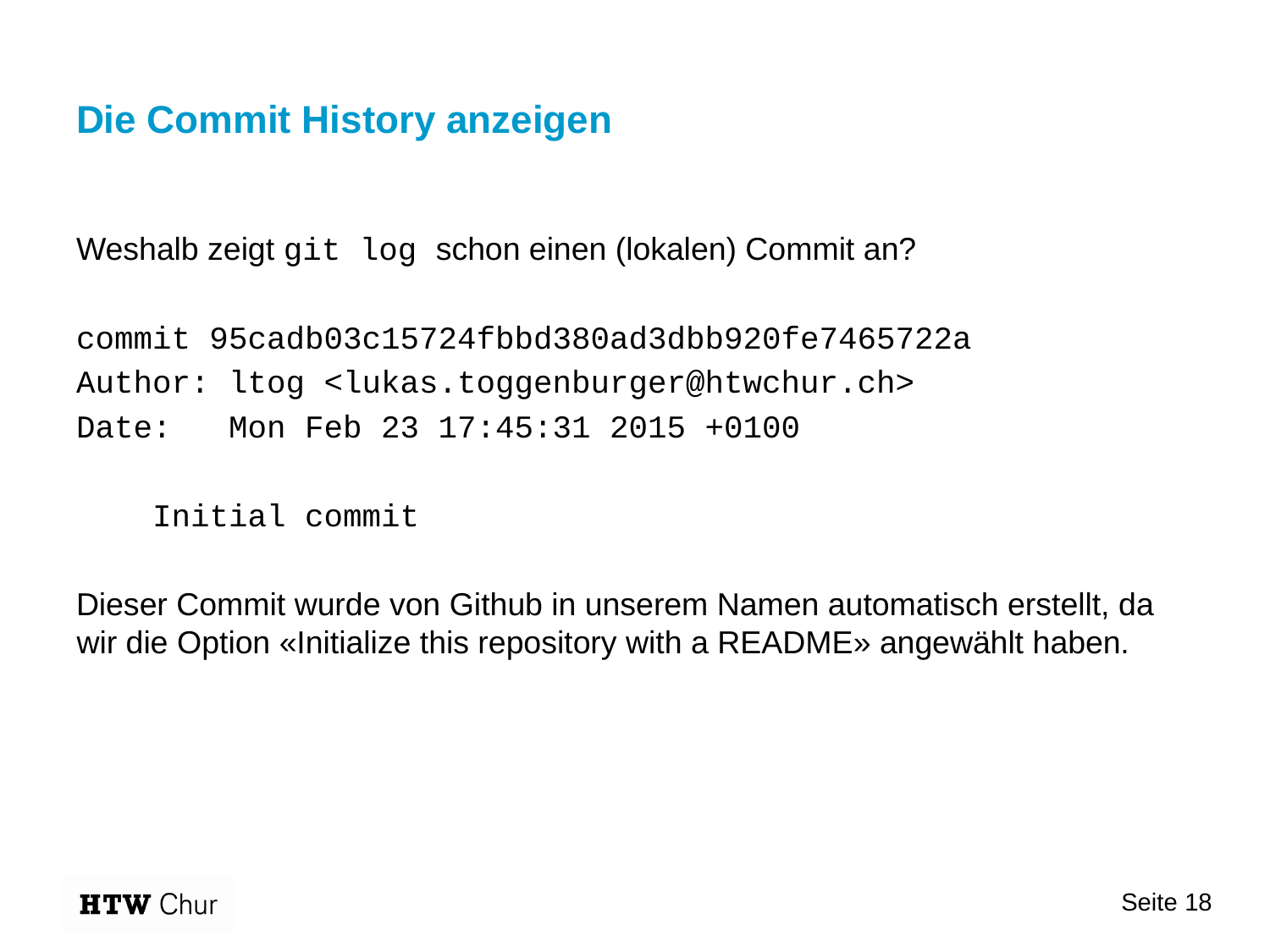

# Die Commit History anzeigen
Weshalb zeigt git log schon einen (lokalen) Commit an?

commit 95cadb03c15724fbbd380ad3dbb920fe7465722a
Author: ltog <lukas.toggenburger@htwchur.ch>
Date:   Mon Feb 23 17:45:31 2015 +0100

    Initial commit

Dieser Commit wurde von Github in unserem Namen automatisch erstellt, da wir die Option «Initialize this repository with a README» angewählt haben.
Seite 18